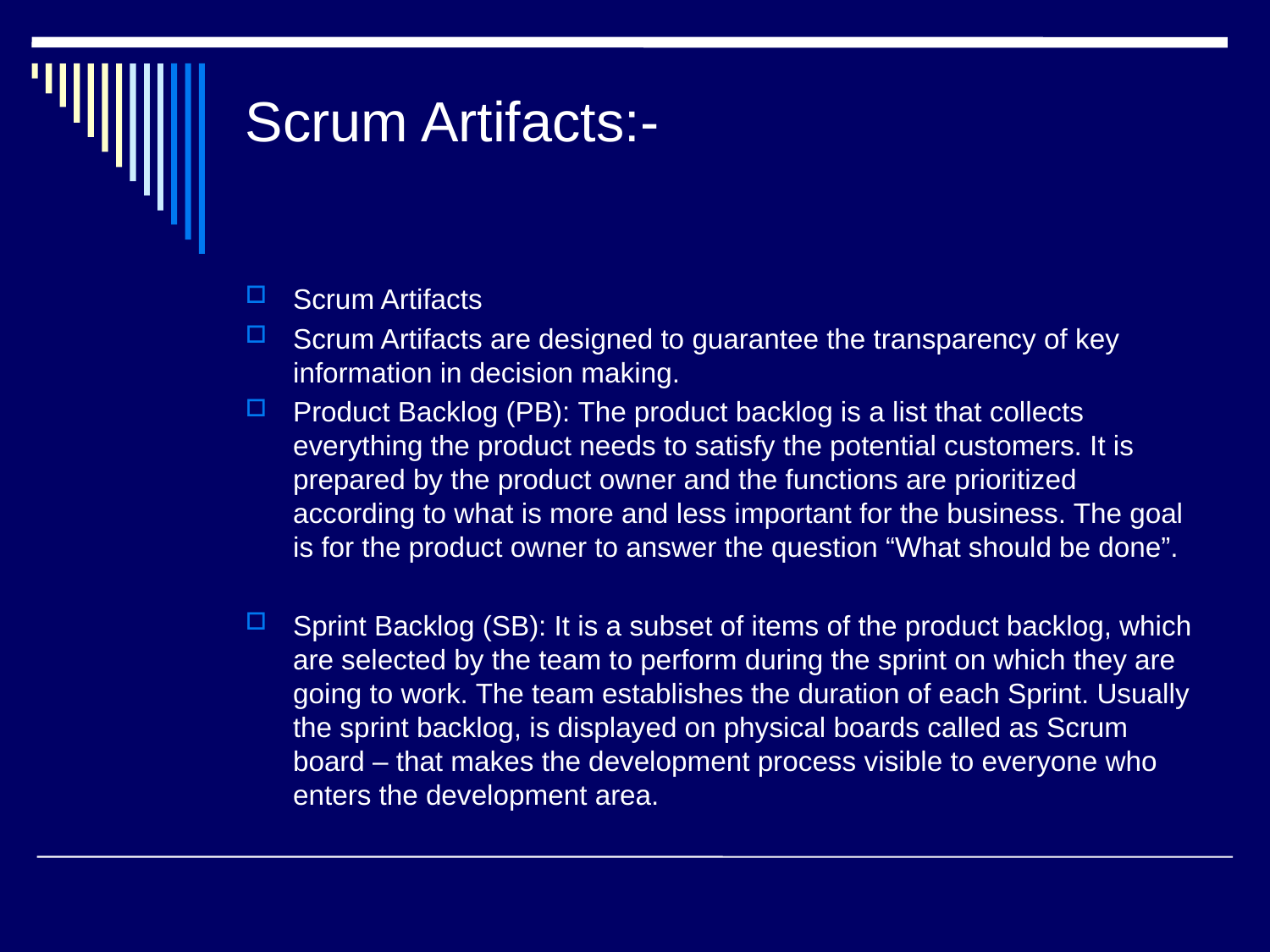

# Scrum Artifacts:-
Scrum Artifacts
Scrum Artifacts are designed to guarantee the transparency of key information in decision making.
Product Backlog (PB): The product backlog is a list that collects everything the product needs to satisfy the potential customers. It is prepared by the product owner and the functions are prioritized according to what is more and less important for the business. The goal is for the product owner to answer the question “What should be done”.

Sprint Backlog (SB): It is a subset of items of the product backlog, which are selected by the team to perform during the sprint on which they are going to work. The team establishes the duration of each Sprint. Usually the sprint backlog, is displayed on physical boards called as Scrum board – that makes the development process visible to everyone who enters the development area.